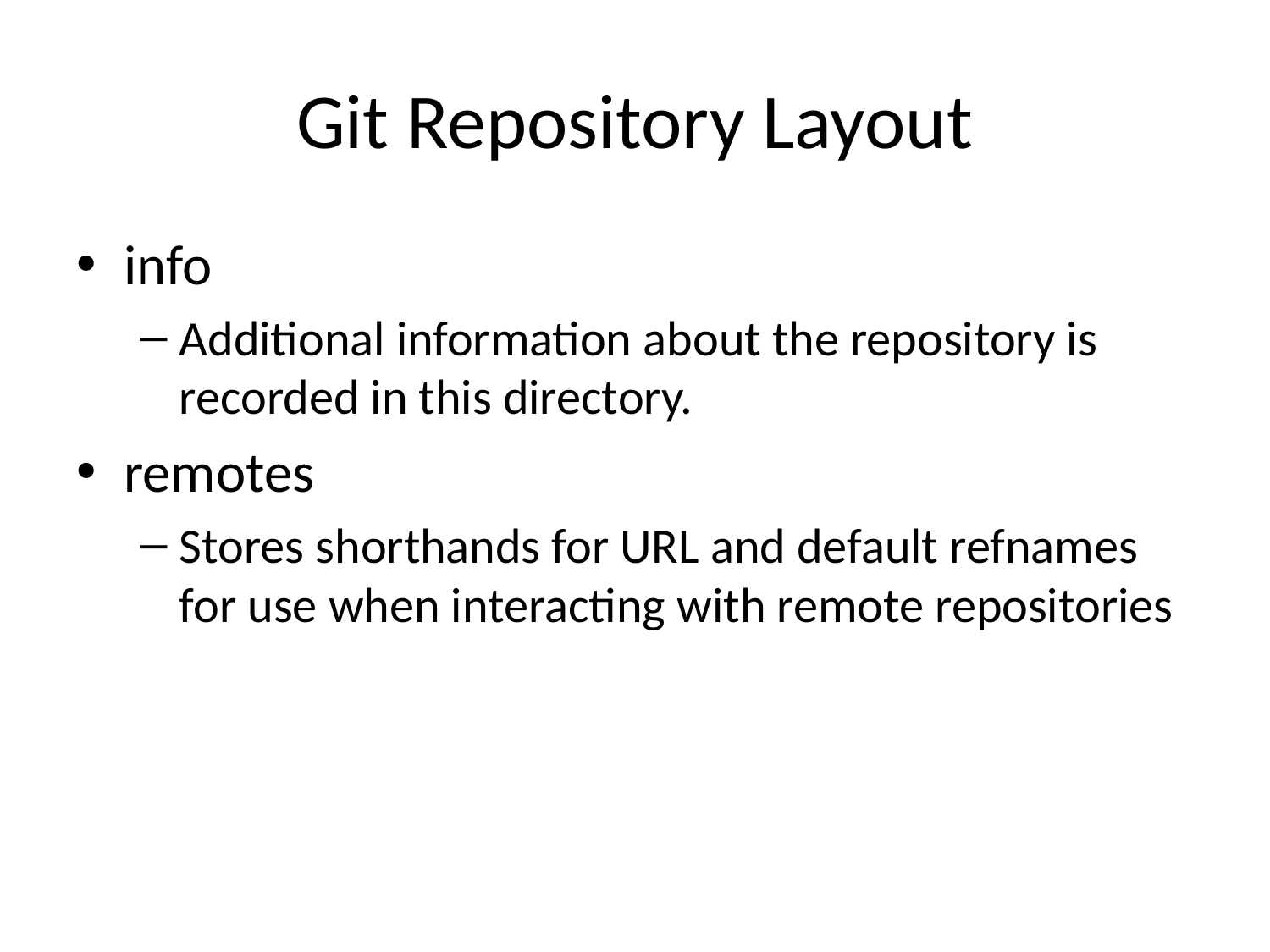

# Git Repository Layout
info
Additional information about the repository is recorded in this directory.
remotes
Stores shorthands for URL and default refnames for use when interacting with remote repositories